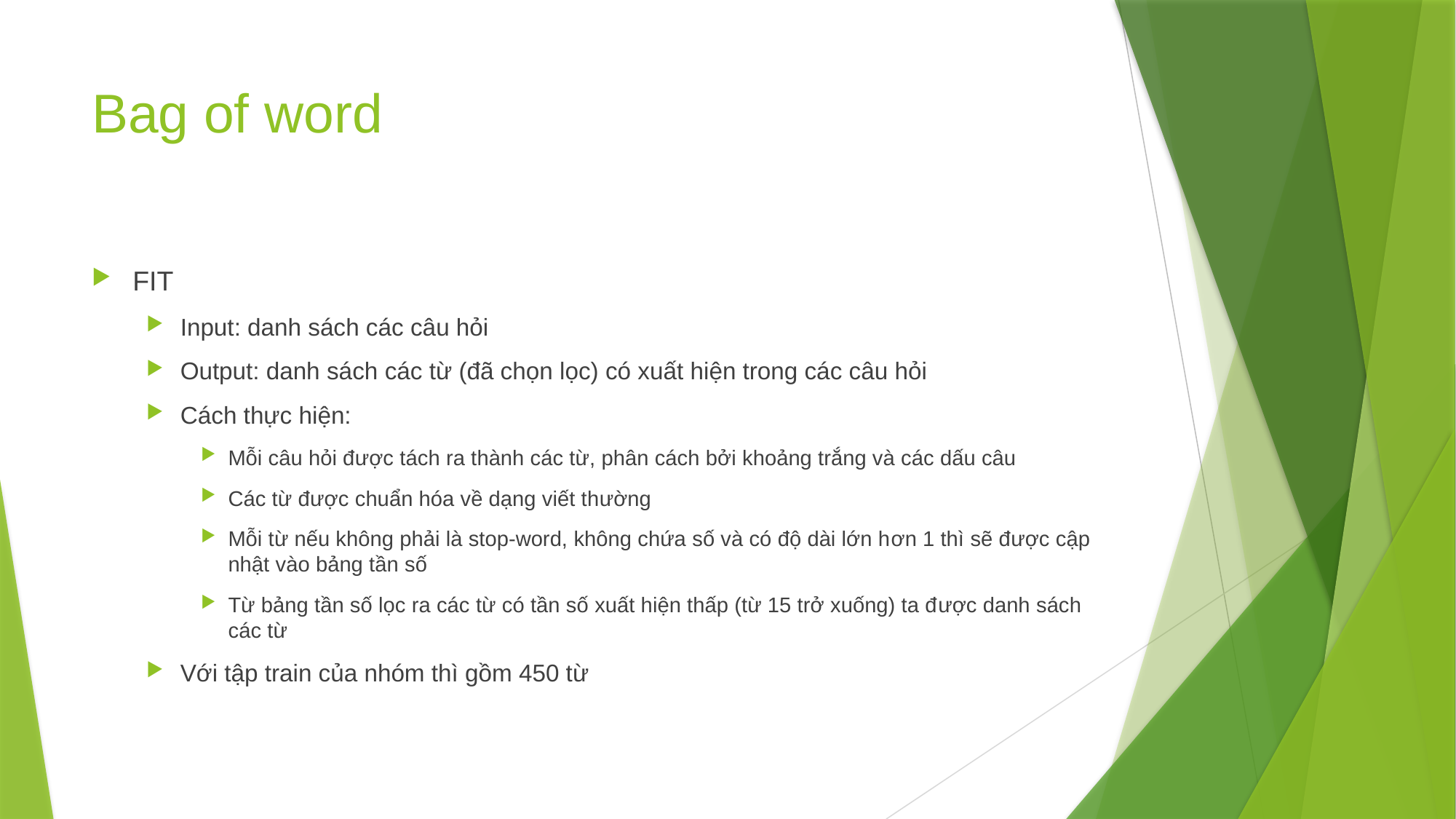

# Bag of word
FIT
Input: danh sách các câu hỏi
Output: danh sách các từ (đã chọn lọc) có xuất hiện trong các câu hỏi
Cách thực hiện:
Mỗi câu hỏi được tách ra thành các từ, phân cách bởi khoảng trắng và các dấu câu
Các từ được chuẩn hóa về dạng viết thường
Mỗi từ nếu không phải là stop-word, không chứa số và có độ dài lớn hơn 1 thì sẽ được cập nhật vào bảng tần số
Từ bảng tần số lọc ra các từ có tần số xuất hiện thấp (từ 15 trở xuống) ta được danh sách các từ
Với tập train của nhóm thì gồm 450 từ